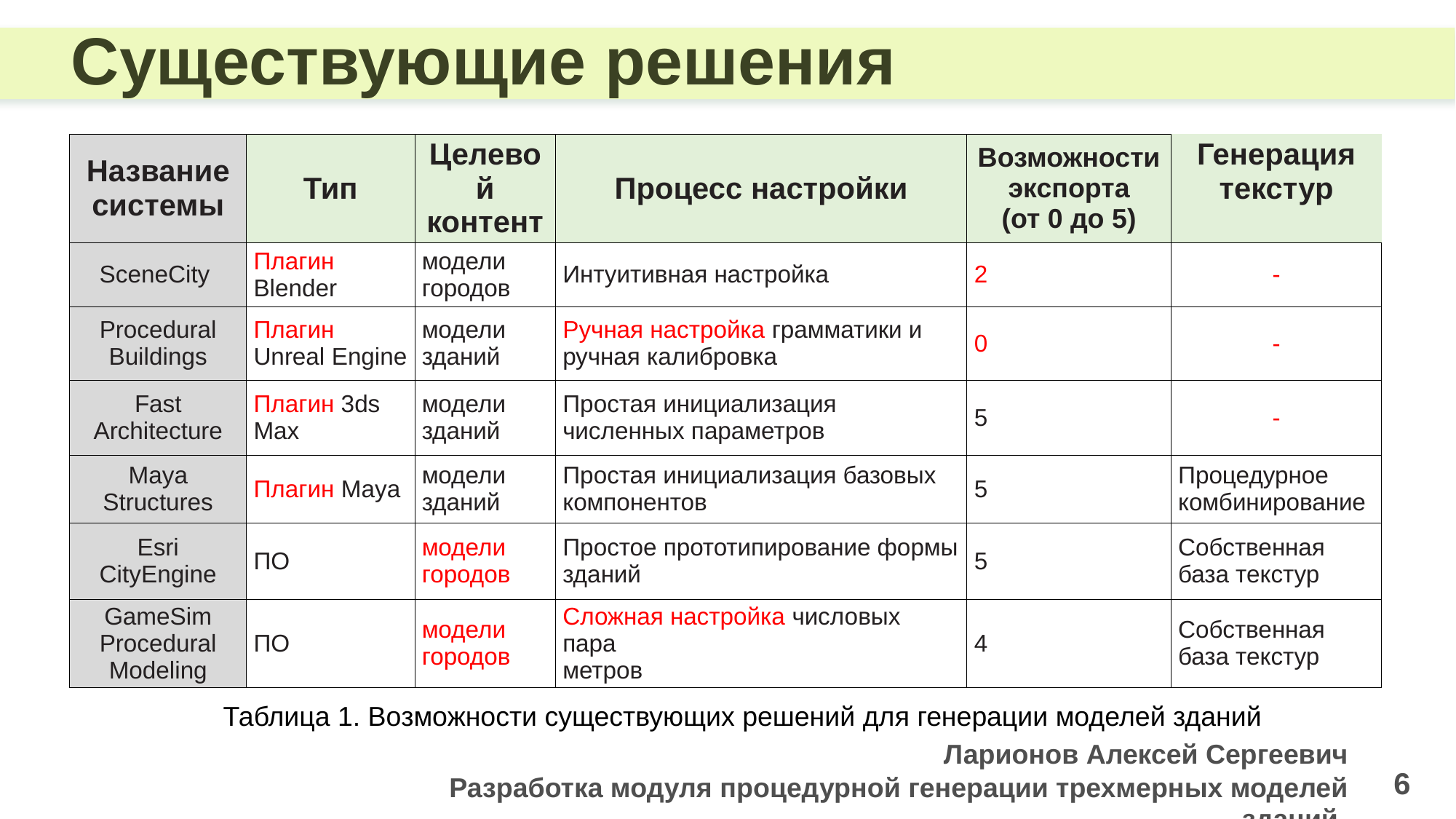

Существующие решения

| Название системы | Тип | Целевой контент | Процесс настройки | Возможности экспорта (от 0 до 5) | Генерация текстур |
| --- | --- | --- | --- | --- | --- |
| SceneCity | Плагин Blender | модели городов | Интуитивная настройка | 2 | - |
| Procedural Buildings | Плагин Unreal Engine | модели зданий | Ручная настройка грамматики и ручная калибровка | 0 | - |
| Fast Architecture | Плагин 3ds Max | модели зданий | Простая инициализация численных параметров | 5 | - |
| Maya Structures | Плагин Maya | модели зданий | Простая инициализация базовых компонентов | 5 | Процедурное комбинирование |
| Esri CityEngine | ПО | модели городов | Простое прототипирование формы зданий | 5 | Собственная база текстур |
| GameSim Procedural Modeling | ПО | модели городов | Сложная настройка числовых пара метров | 4 | Собственная база текстур |
Таблица 1. Возможности существующих решений для генерации моделей зданий
Ларионов Алексей Сергеевич
Разработка модуля процедурной генерации трехмерных моделей зданий
6